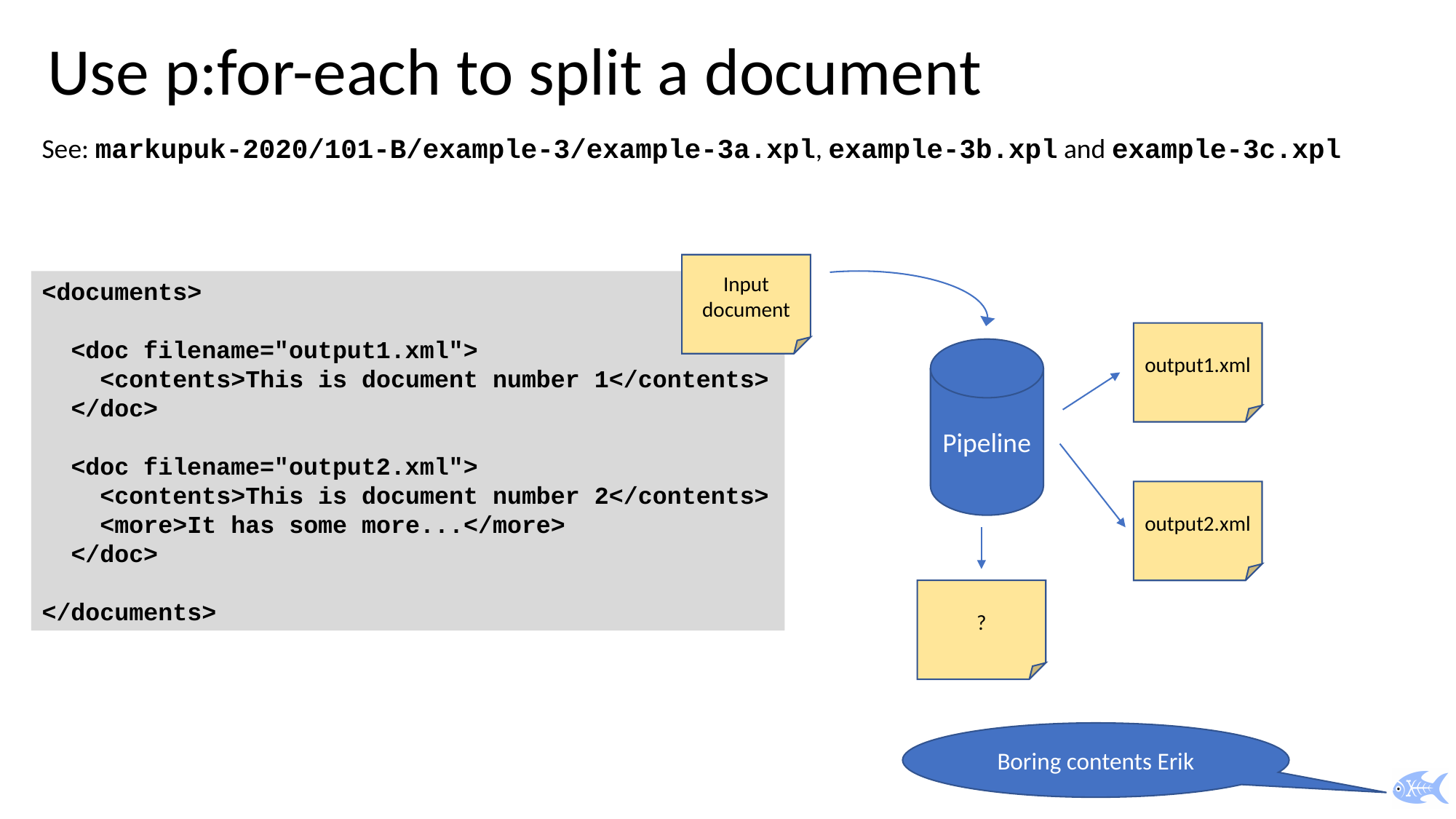

# Use p:for-each to split a document
See: markupuk-2020/101-B/example-3/example-3a.xpl, example-3b.xpl and example-3c.xpl

Input document
<documents>

  <doc filename="output1.xml">
    <contents>This is document number 1</contents>
  </doc>

  <doc filename="output2.xml">
    <contents>This is document number 2</contents>
    <more>It has some more...</more>
  </doc>

</documents>

output1.xml
Pipeline
output2.xml
?
Boring contents Erik